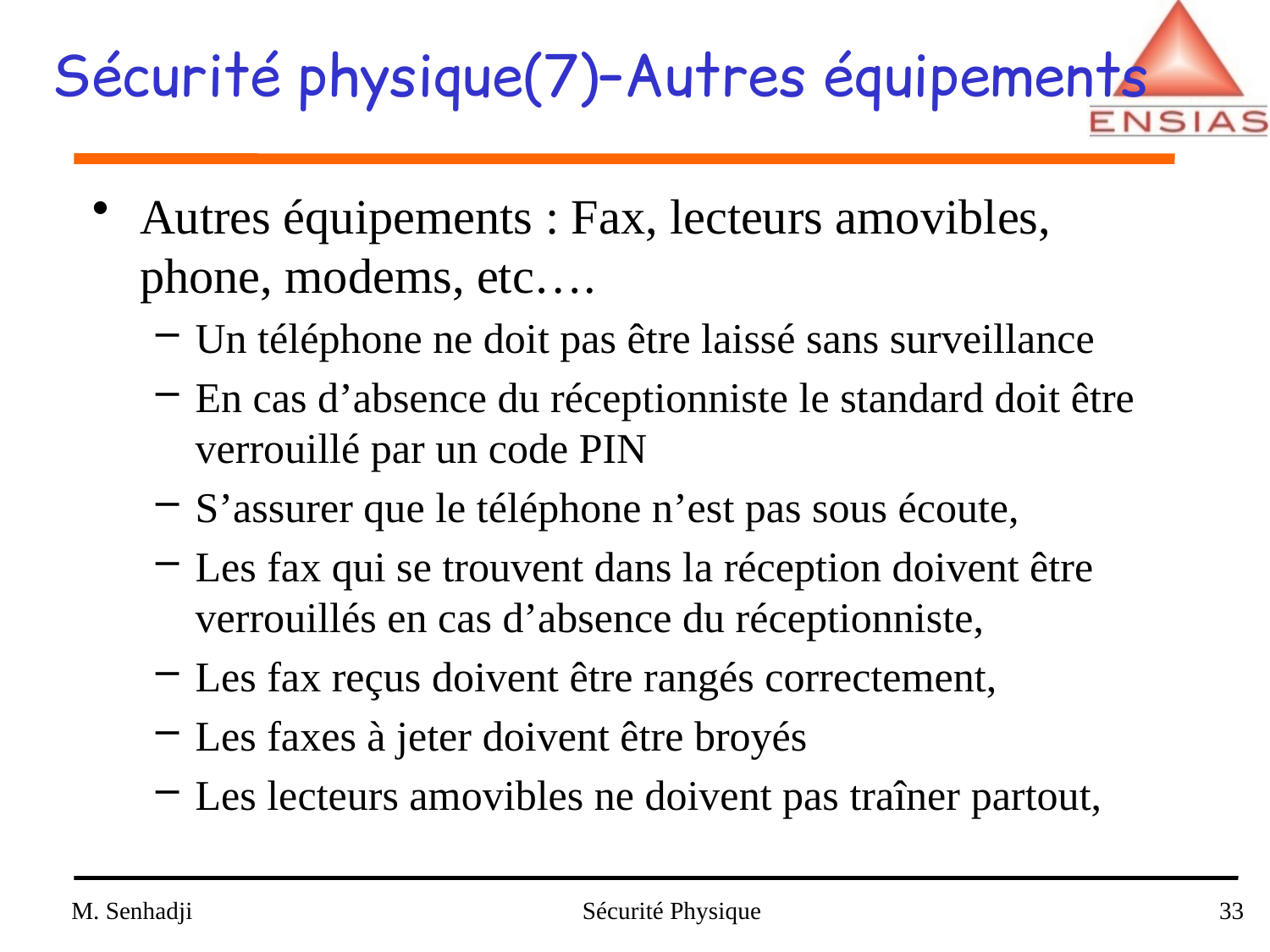

# Sécurité physique(7)–Autres équipements
Autres équipements : Fax, lecteurs amovibles, phone, modems, etc….
Un téléphone ne doit pas être laissé sans surveillance
En cas d’absence du réceptionniste le standard doit être verrouillé par un code PIN
S’assurer que le téléphone n’est pas sous écoute,
Les fax qui se trouvent dans la réception doivent être verrouillés en cas d’absence du réceptionniste,
Les fax reçus doivent être rangés correctement,
Les faxes à jeter doivent être broyés
Les lecteurs amovibles ne doivent pas traîner partout,